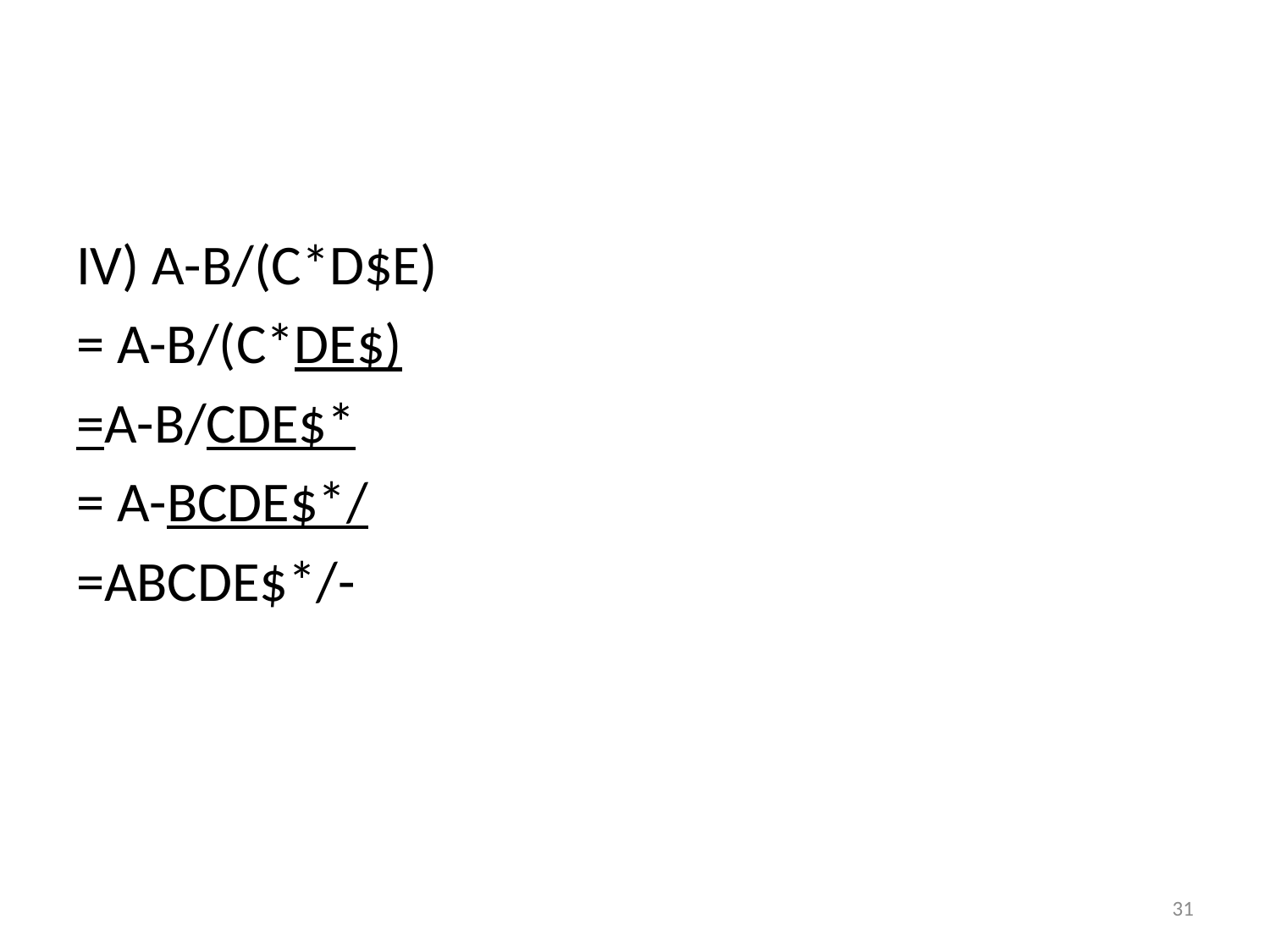

#
IV) A-B/(C*D$E)
= A-B/(C*DE$)
=A-B/CDE$*
= A-BCDE$*/
=ABCDE$*/-
31